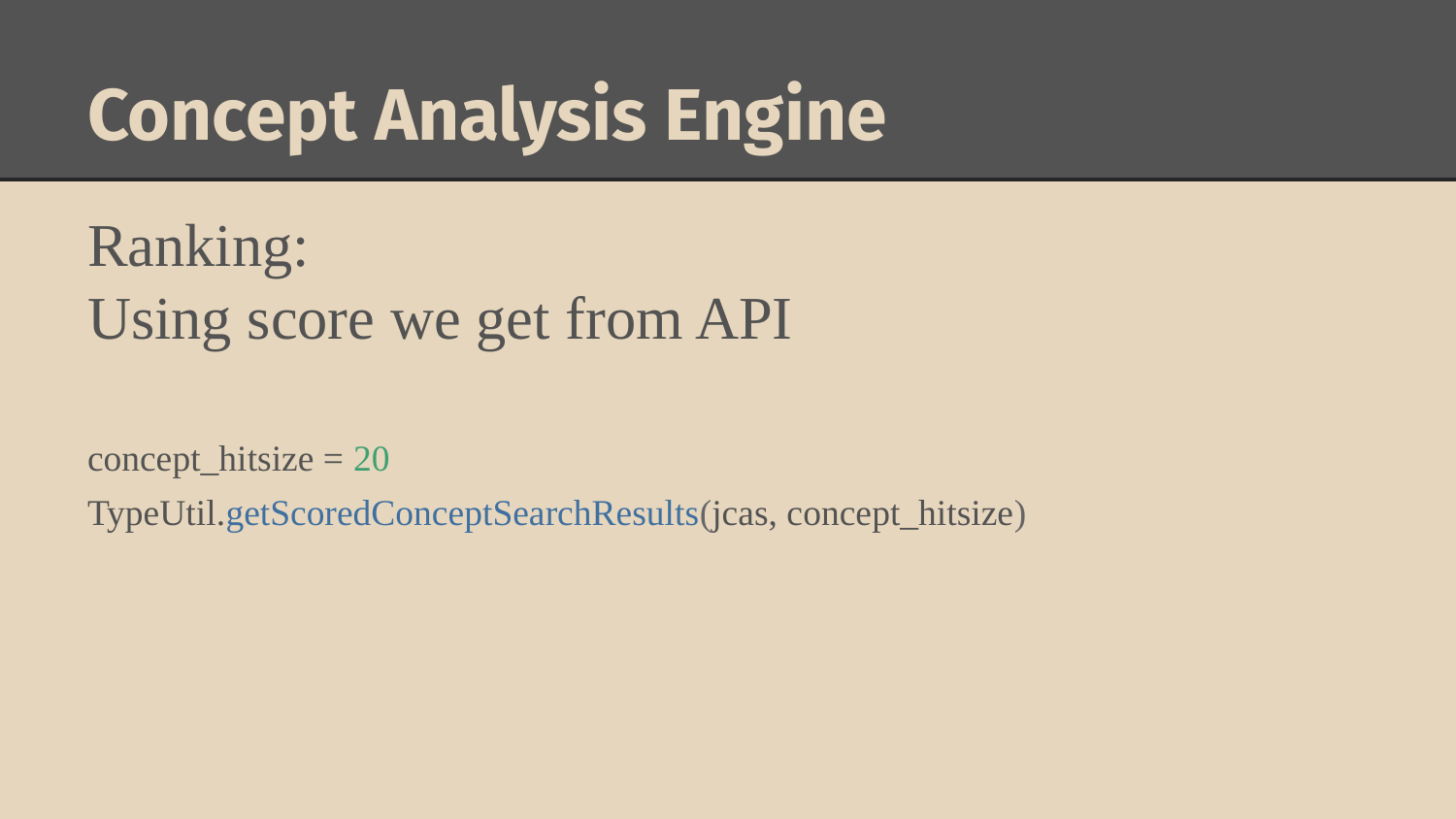

# Concept Analysis Engine
Ranking:
Using score we get from API

concept_hitsize = 20
TypeUtil.getScoredConceptSearchResults(jcas, concept_hitsize)